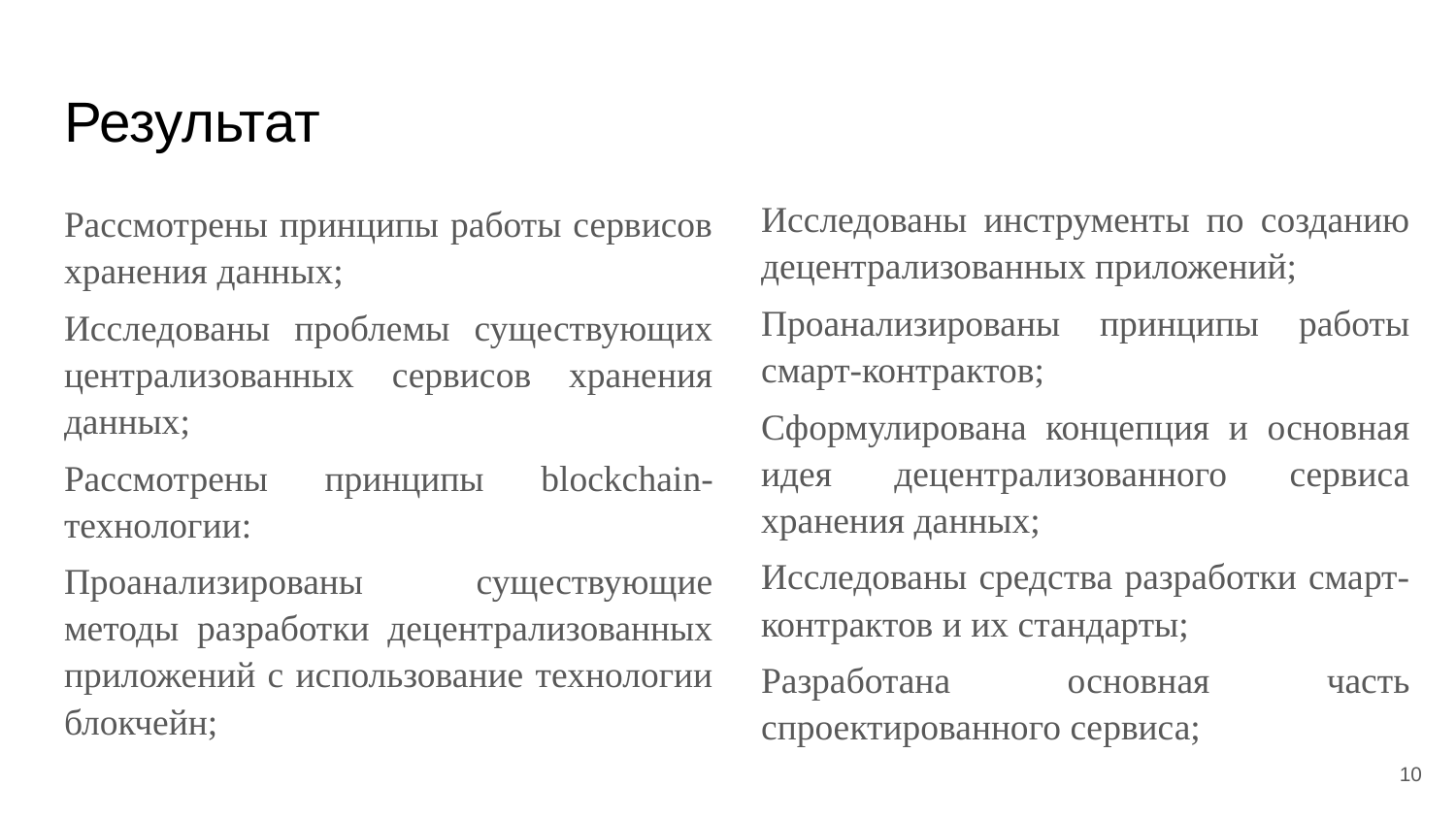

# Результат
Исследованы инструменты по созданию децентрализованных приложений;
Проанализированы принципы работы смарт-контрактов;
Сформулирована концепция и основная идея децентрализованного сервиса хранения данных;
Исследованы средства разработки смарт-контрактов и их стандарты;
Разработана основная часть спроектированного сервиса;

Рассмотрены принципы работы сервисов хранения данных;
Исследованы проблемы существующих централизованных сервисов хранения данных;
Рассмотрены принципы blockchain-технологии:
Проанализированы существующие методы разработки децентрализованных приложений с использование технологии блокчейн;
10